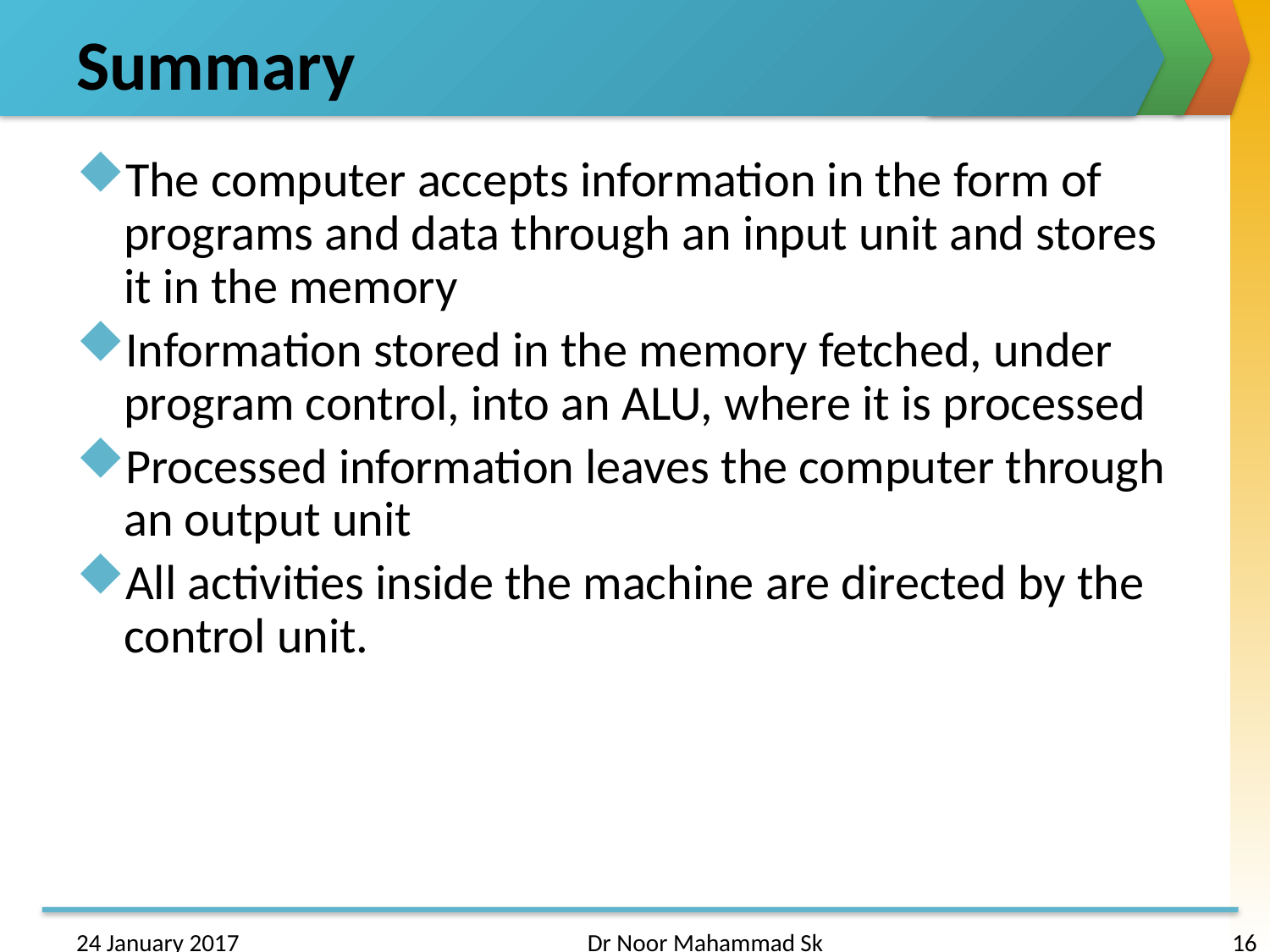

# Summary
The computer accepts information in the form of programs and data through an input unit and stores it in the memory
Information stored in the memory fetched, under program control, into an ALU, where it is processed
Processed information leaves the computer through an output unit
All activities inside the machine are directed by the control unit.

24 January 2017
Dr Noor Mahammad Sk
16